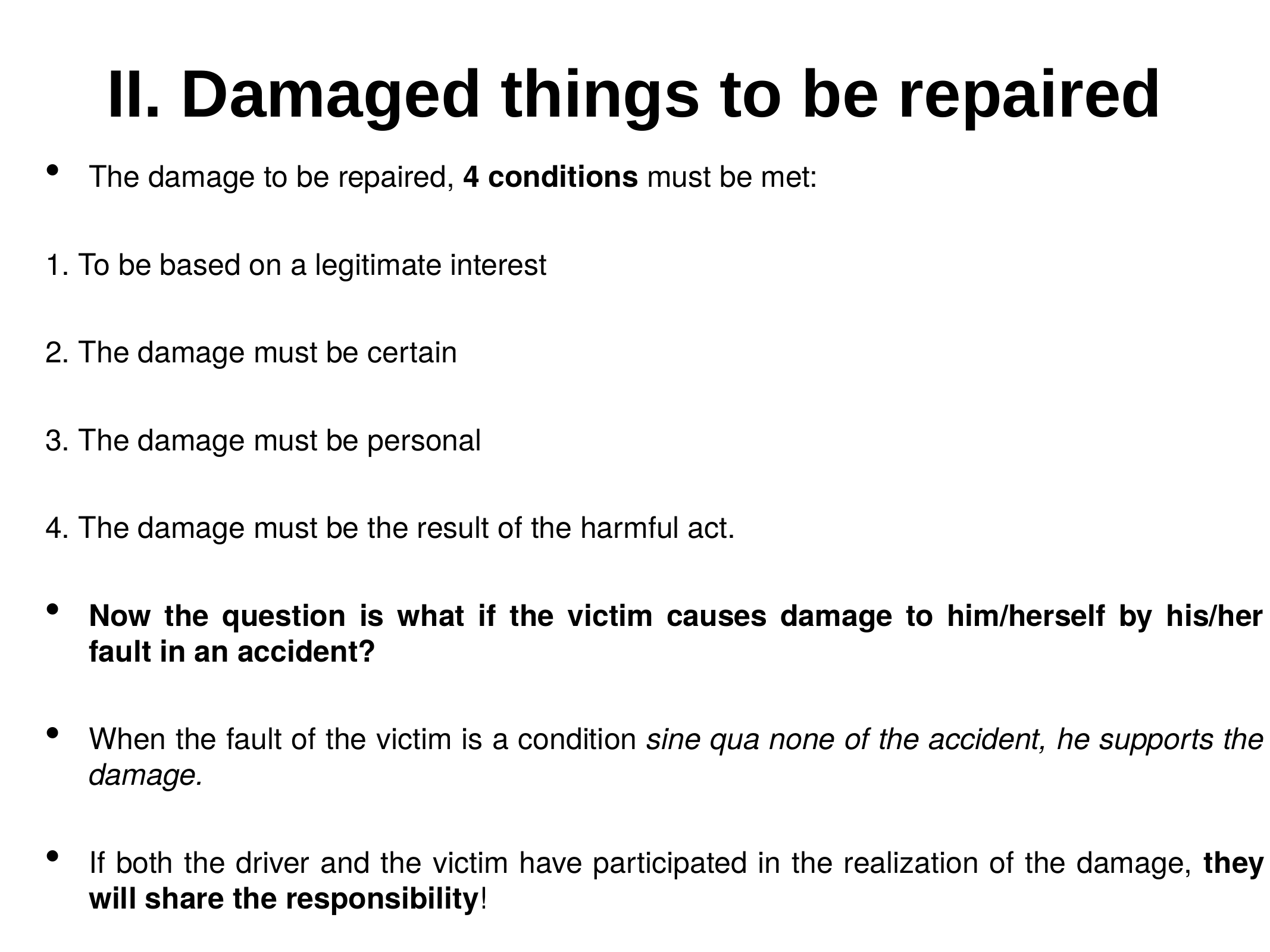

# II. Damaged things to be repaired
The damage to be repaired, 4 conditions must be met:
1. To be based on a legitimate interest
2. The damage must be certain
3. The damage must be personal
4. The damage must be the result of the harmful act.
Now the question is what if the victim causes damage to him/herself by his/her fault in an accident?
When the fault of the victim is a condition sine qua none of the accident, he supports the damage.
If both the driver and the victim have participated in the realization of the damage, they will share the responsibility!